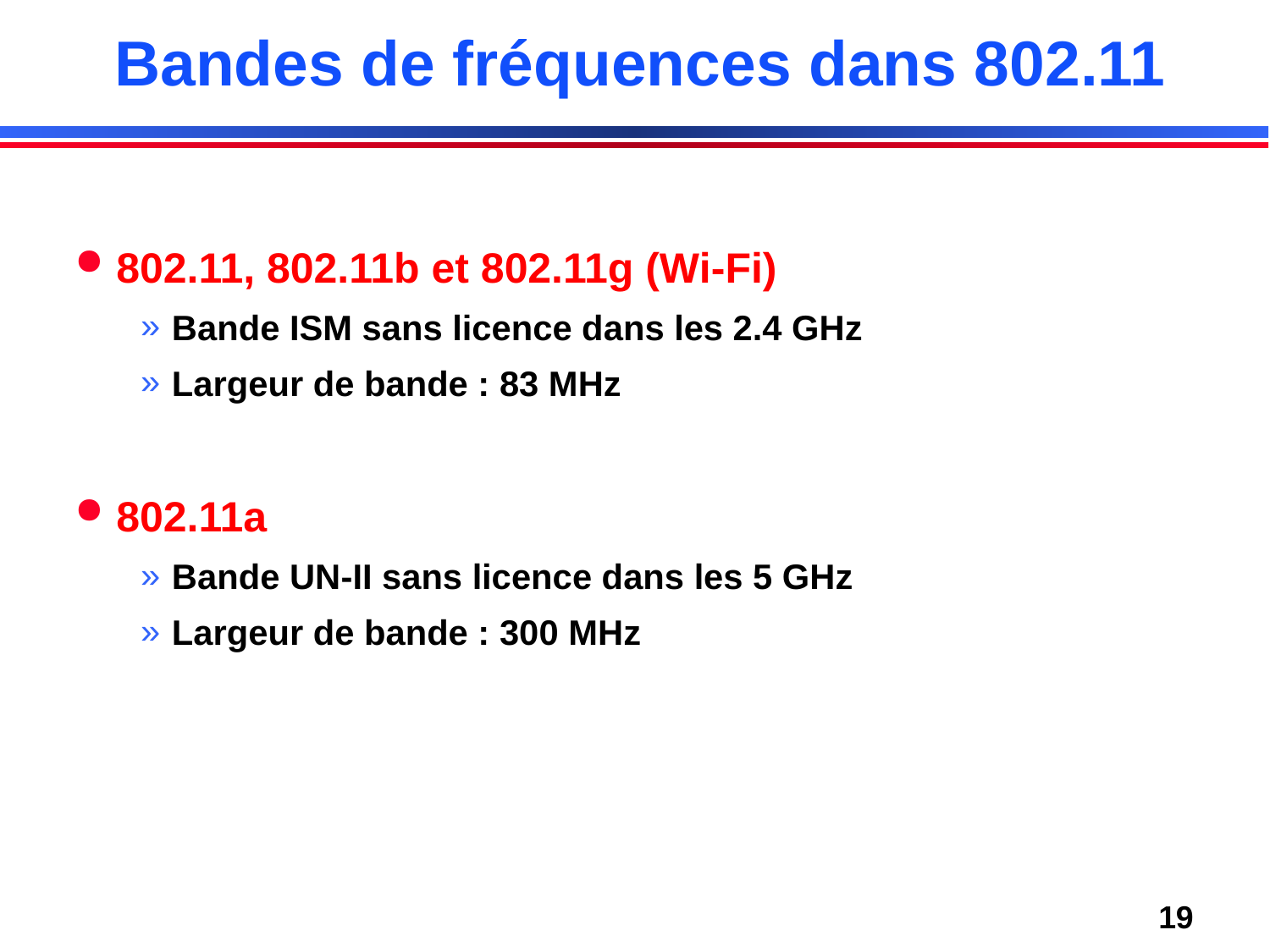

# Bandes de fréquences dans 802.11
802.11, 802.11b et 802.11g (Wi-Fi)
Bande ISM sans licence dans les 2.4 GHz
Largeur de bande : 83 MHz

802.11a
Bande UN-II sans licence dans les 5 GHz
Largeur de bande : 300 MHz